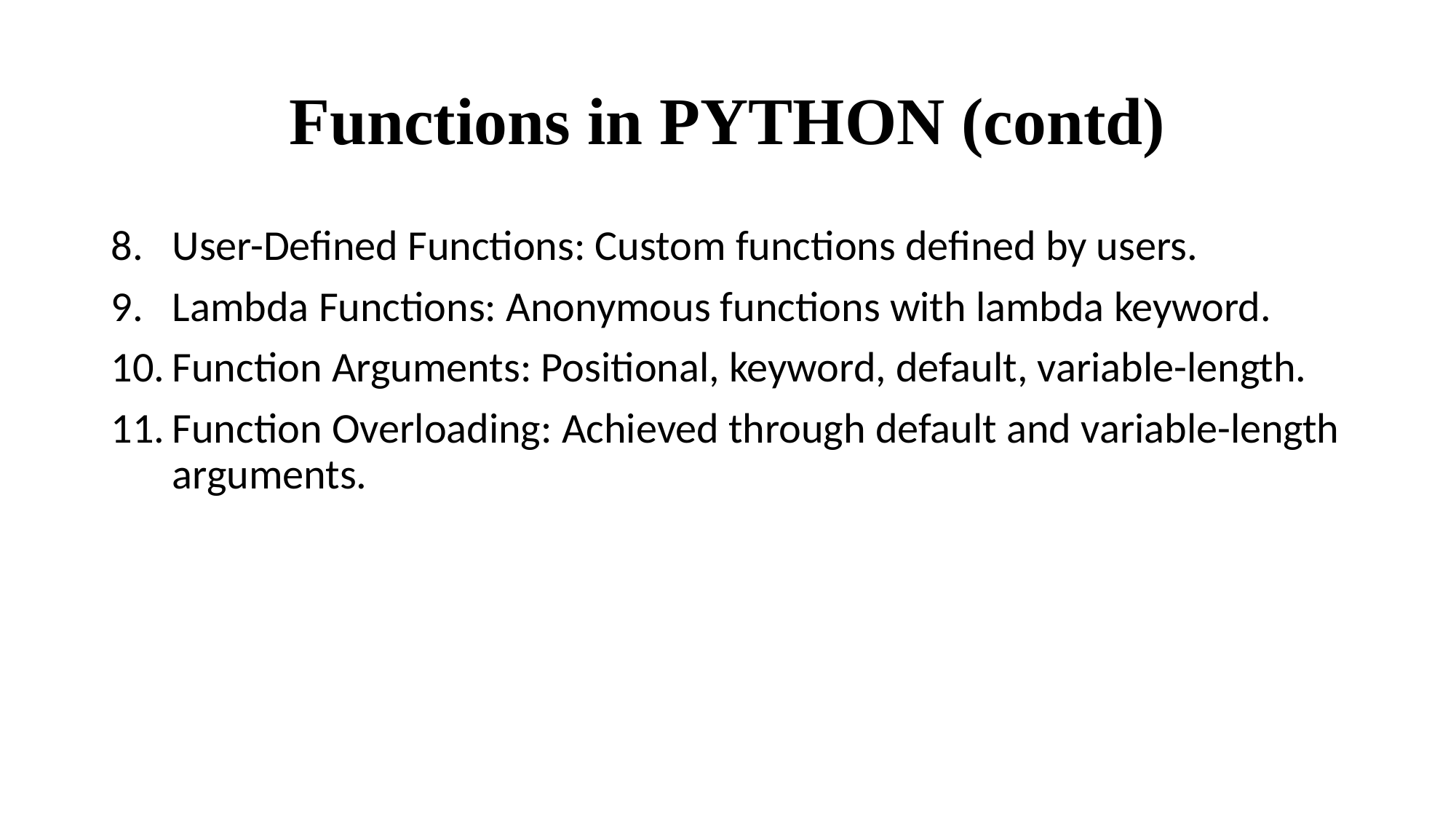

# Functions in PYTHON (contd)
User-Defined Functions: Custom functions defined by users.
Lambda Functions: Anonymous functions with lambda keyword.
Function Arguments: Positional, keyword, default, variable-length.
Function Overloading: Achieved through default and variable-length arguments.